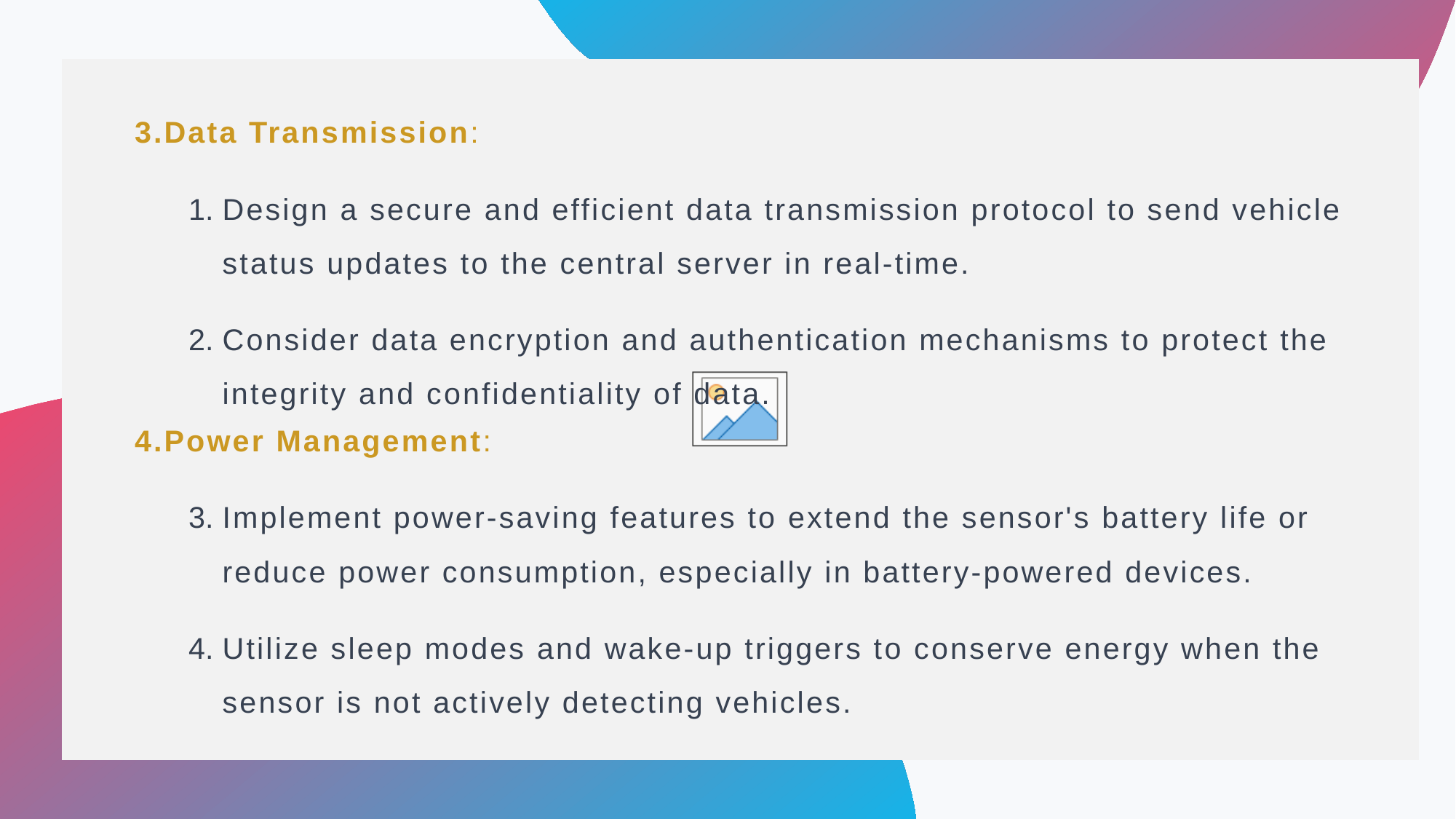

3.Data Transmission:
Design a secure and efficient data transmission protocol to send vehicle status updates to the central server in real-time.
Consider data encryption and authentication mechanisms to protect the integrity and confidentiality of data.
4.Power Management:
Implement power-saving features to extend the sensor's battery life or reduce power consumption, especially in battery-powered devices.
Utilize sleep modes and wake-up triggers to conserve energy when the sensor is not actively detecting vehicles.